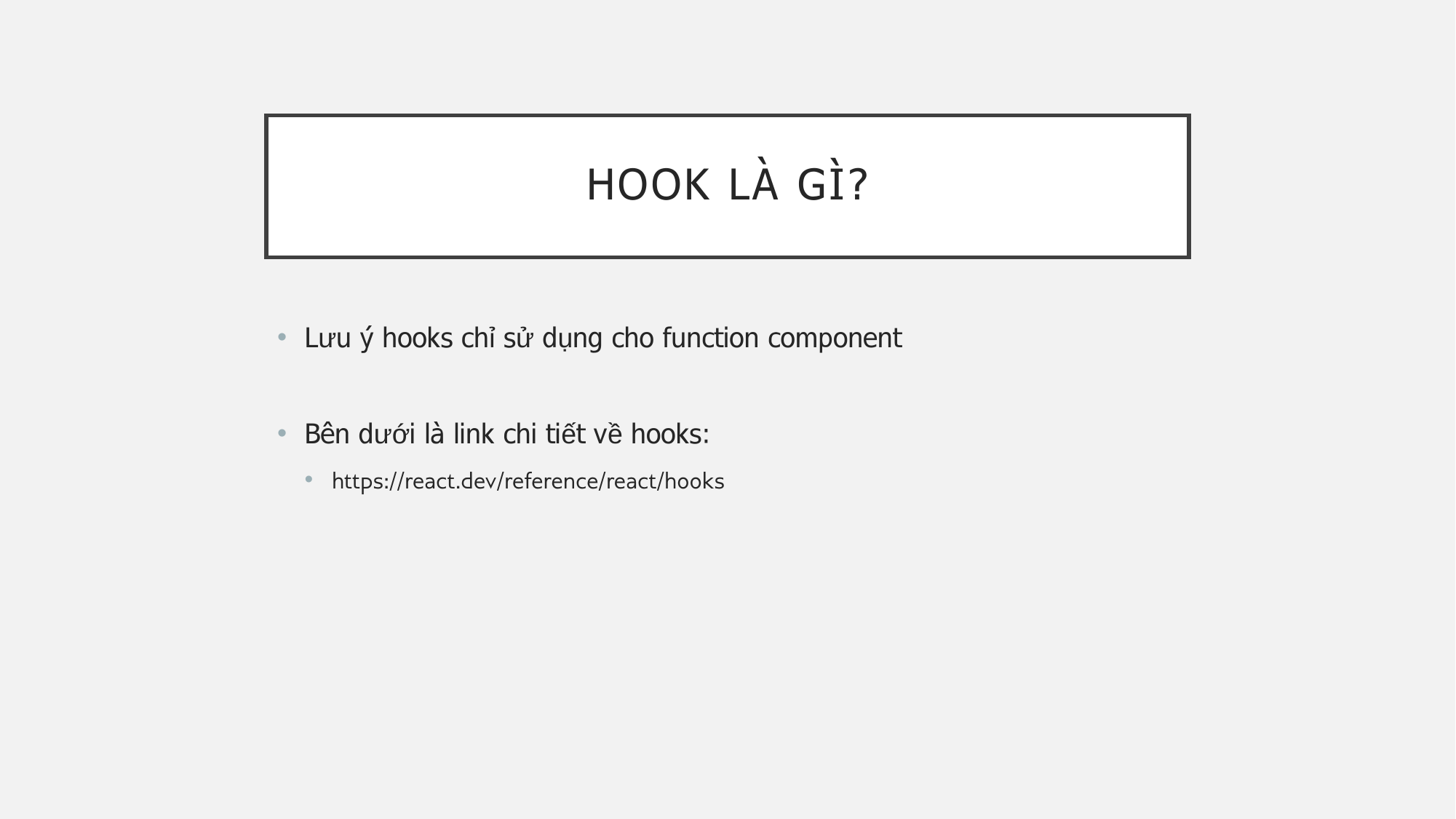

# Hook là gì?
Lưu ý hooks chỉ sử dụng cho function component

Bên dưới là link chi tiết về hooks:
https://react.dev/reference/react/hooks